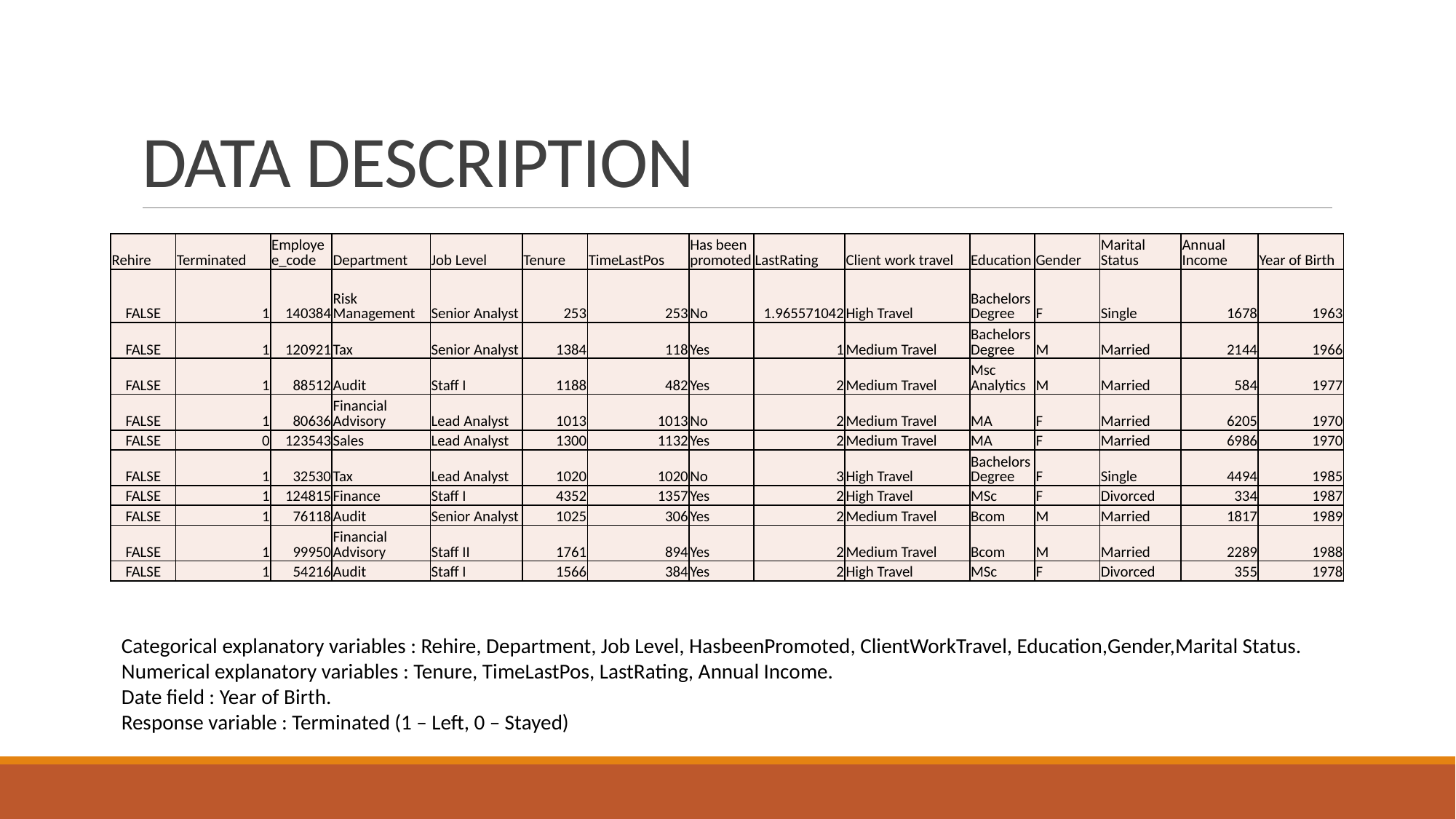

# DATA DESCRIPTION
| Rehire | Terminated | Employee\_code | Department | Job Level | Tenure | TimeLastPos | Has been promoted | LastRating | Client work travel | Education | Gender | Marital Status | Annual Income | Year of Birth |
| --- | --- | --- | --- | --- | --- | --- | --- | --- | --- | --- | --- | --- | --- | --- |
| FALSE | 1 | 140384 | Risk Management | Senior Analyst | 253 | 253 | No | 1.965571042 | High Travel | Bachelors Degree | F | Single | 1678 | 1963 |
| FALSE | 1 | 120921 | Tax | Senior Analyst | 1384 | 118 | Yes | 1 | Medium Travel | Bachelors Degree | M | Married | 2144 | 1966 |
| FALSE | 1 | 88512 | Audit | Staff I | 1188 | 482 | Yes | 2 | Medium Travel | Msc Analytics | M | Married | 584 | 1977 |
| FALSE | 1 | 80636 | Financial Advisory | Lead Analyst | 1013 | 1013 | No | 2 | Medium Travel | MA | F | Married | 6205 | 1970 |
| FALSE | 0 | 123543 | Sales | Lead Analyst | 1300 | 1132 | Yes | 2 | Medium Travel | MA | F | Married | 6986 | 1970 |
| FALSE | 1 | 32530 | Tax | Lead Analyst | 1020 | 1020 | No | 3 | High Travel | Bachelors Degree | F | Single | 4494 | 1985 |
| FALSE | 1 | 124815 | Finance | Staff I | 4352 | 1357 | Yes | 2 | High Travel | MSc | F | Divorced | 334 | 1987 |
| FALSE | 1 | 76118 | Audit | Senior Analyst | 1025 | 306 | Yes | 2 | Medium Travel | Bcom | M | Married | 1817 | 1989 |
| FALSE | 1 | 99950 | Financial Advisory | Staff II | 1761 | 894 | Yes | 2 | Medium Travel | Bcom | M | Married | 2289 | 1988 |
| FALSE | 1 | 54216 | Audit | Staff I | 1566 | 384 | Yes | 2 | High Travel | MSc | F | Divorced | 355 | 1978 |
Categorical explanatory variables : Rehire, Department, Job Level, HasbeenPromoted, ClientWorkTravel, Education,Gender,Marital Status.
Numerical explanatory variables : Tenure, TimeLastPos, LastRating, Annual Income.
Date field : Year of Birth.
Response variable : Terminated (1 – Left, 0 – Stayed)